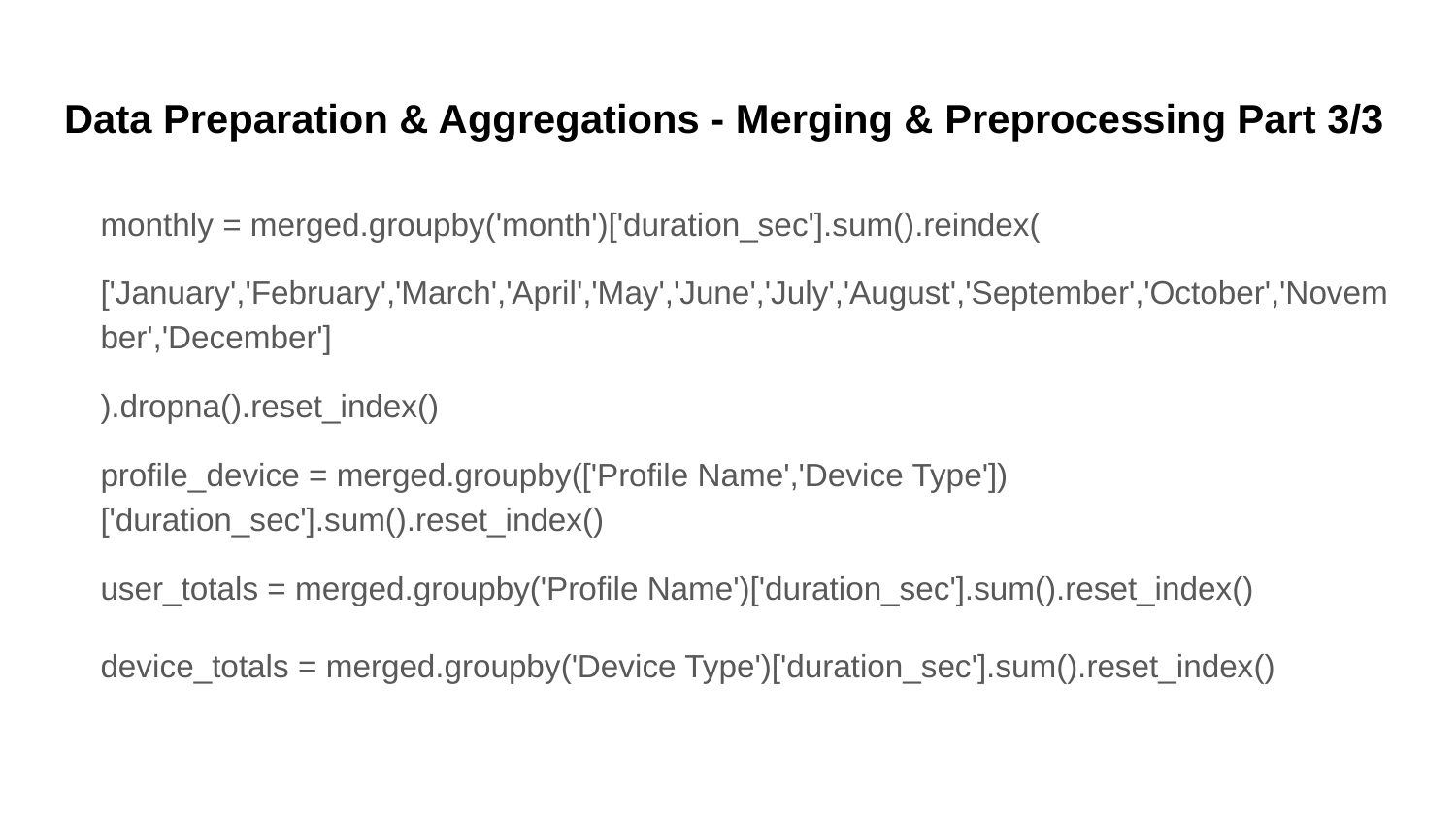

# Data Preparation & Aggregations - Merging & Preprocessing Part 3/3

monthly = merged.groupby('month')['duration_sec'].sum().reindex(
['January','February','March','April','May','June','July','August','September','October','November','December']
).dropna().reset_index()
profile_device = merged.groupby(['Profile Name','Device Type'])['duration_sec'].sum().reset_index()
user_totals = merged.groupby('Profile Name')['duration_sec'].sum().reset_index()
device_totals = merged.groupby('Device Type')['duration_sec'].sum().reset_index()